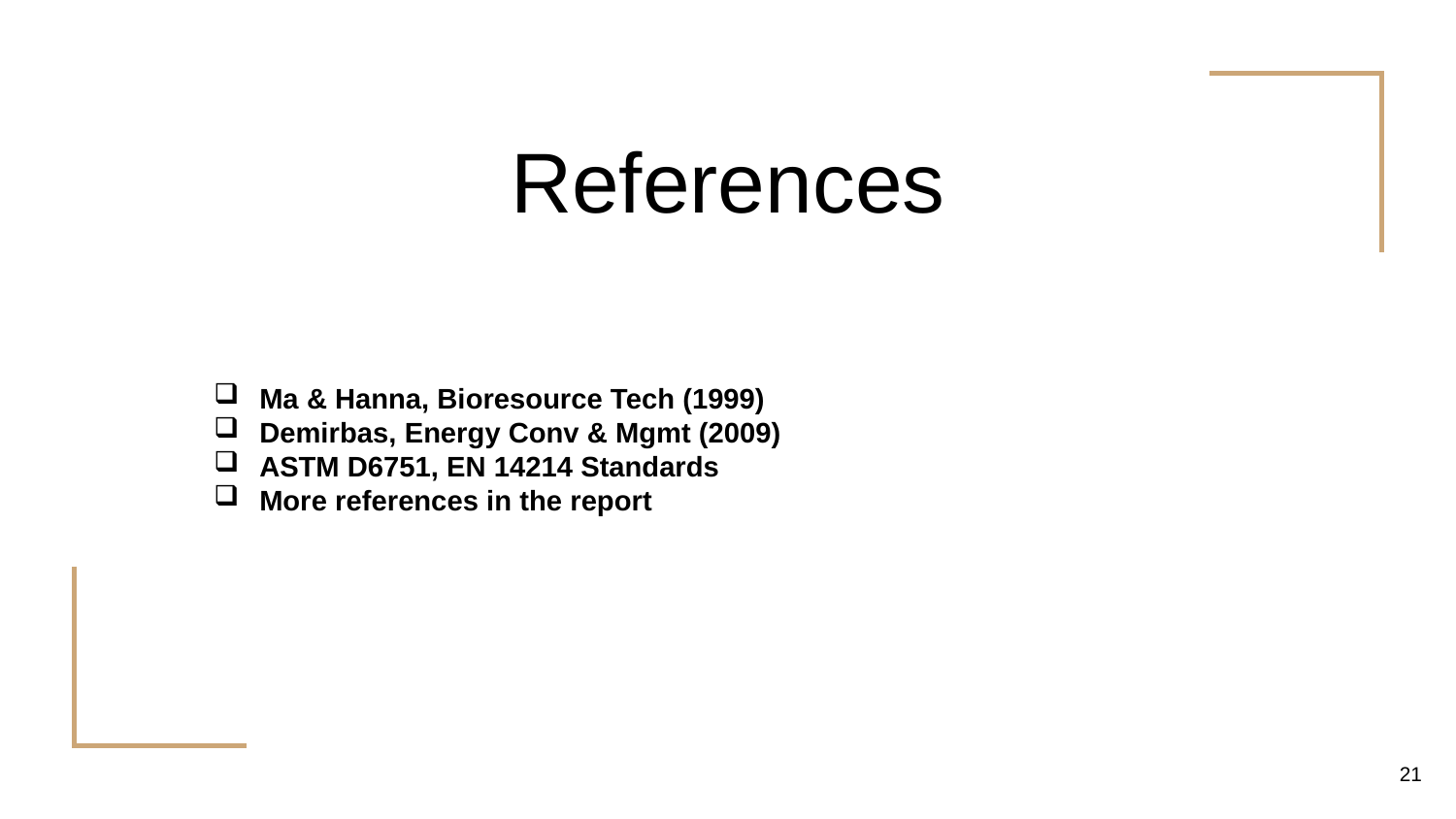

# References
Ma & Hanna, Bioresource Tech (1999)
Demirbas, Energy Conv & Mgmt (2009)
ASTM D6751, EN 14214 Standards
More references in the report
21